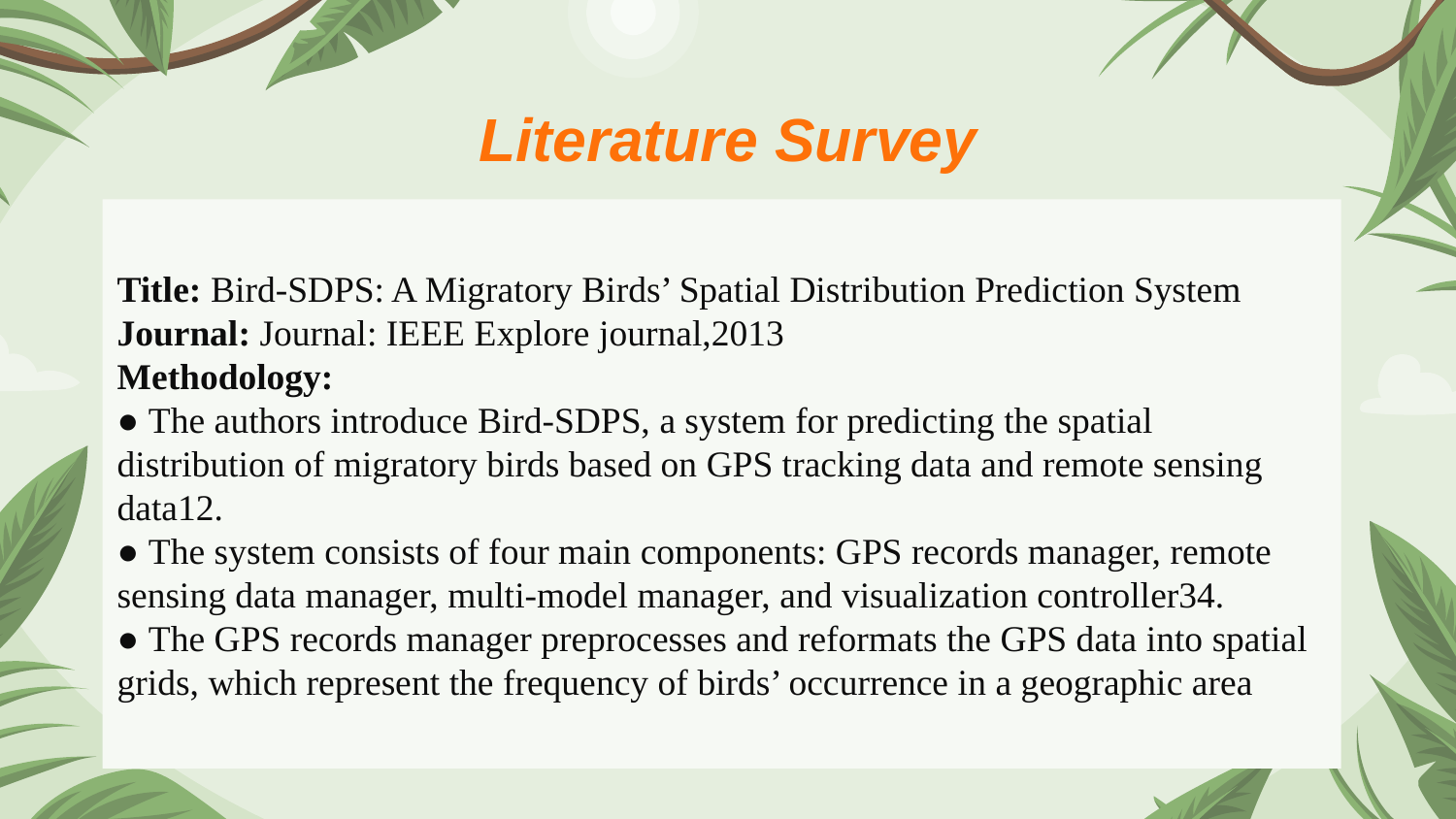

# Literature Survey

Title: Bird-SDPS: A Migratory Birds’ Spatial Distribution Prediction System
Journal: Journal: IEEE Explore journal,2013
Methodology:
● The authors introduce Bird-SDPS, a system for predicting the spatial distribution of migratory birds based on GPS tracking data and remote sensing data12.
● The system consists of four main components: GPS records manager, remote sensing data manager, multi-model manager, and visualization controller34.
● The GPS records manager preprocesses and reformats the GPS data into spatial grids, which represent the frequency of birds’ occurrence in a geographic area